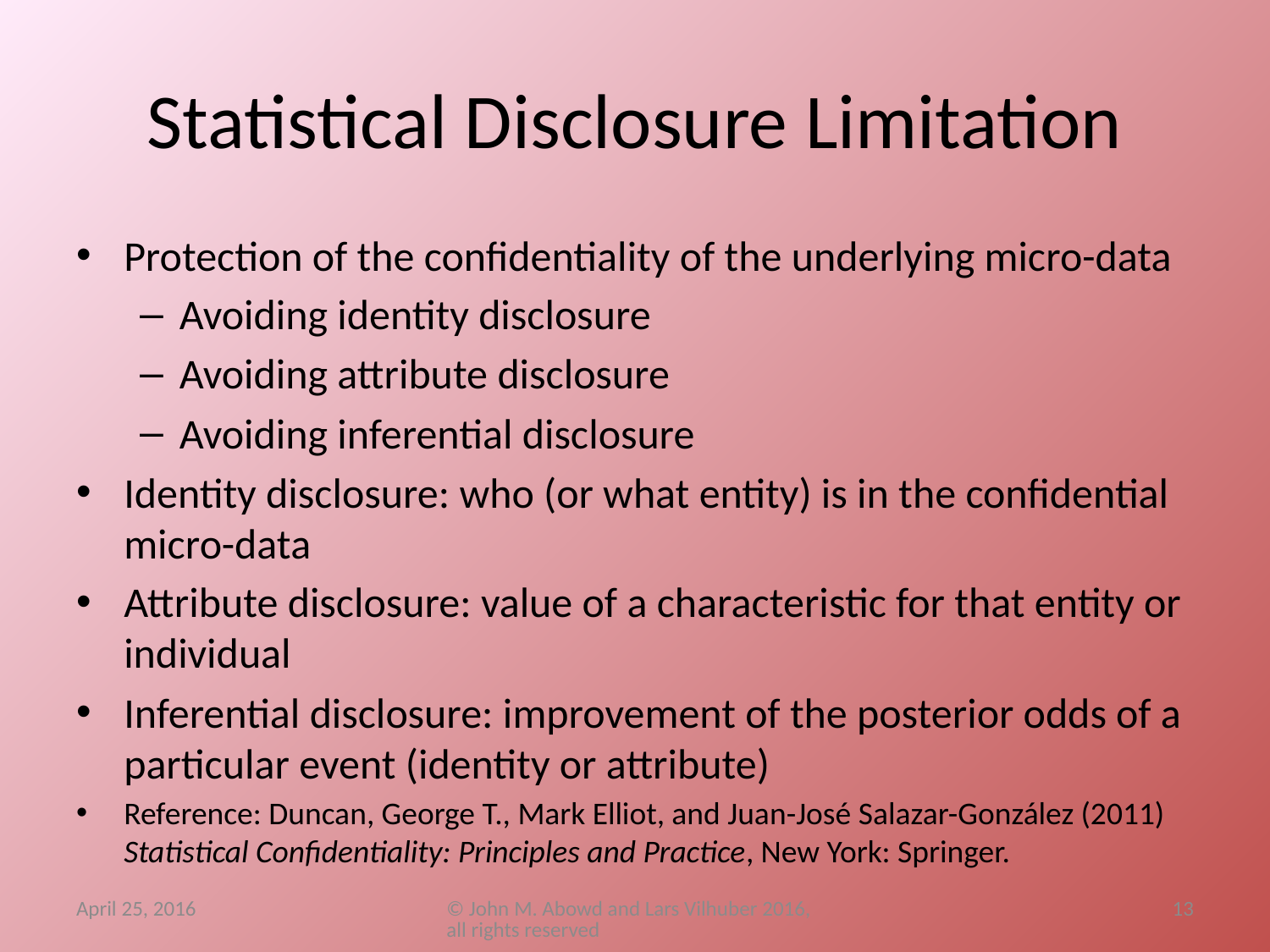

# Statistical Disclosure Limitation
Protection of the confidentiality of the underlying micro-data
Avoiding identity disclosure
Avoiding attribute disclosure
Avoiding inferential disclosure
Identity disclosure: who (or what entity) is in the confidential micro-data
Attribute disclosure: value of a characteristic for that entity or individual
Inferential disclosure: improvement of the posterior odds of a particular event (identity or attribute)
Reference: Duncan, George T., Mark Elliot, and Juan-José Salazar-González (2011) Statistical Confidentiality: Principles and Practice, New York: Springer.
April 25, 2016
© John M. Abowd and Lars Vilhuber 2016, all rights reserved
13